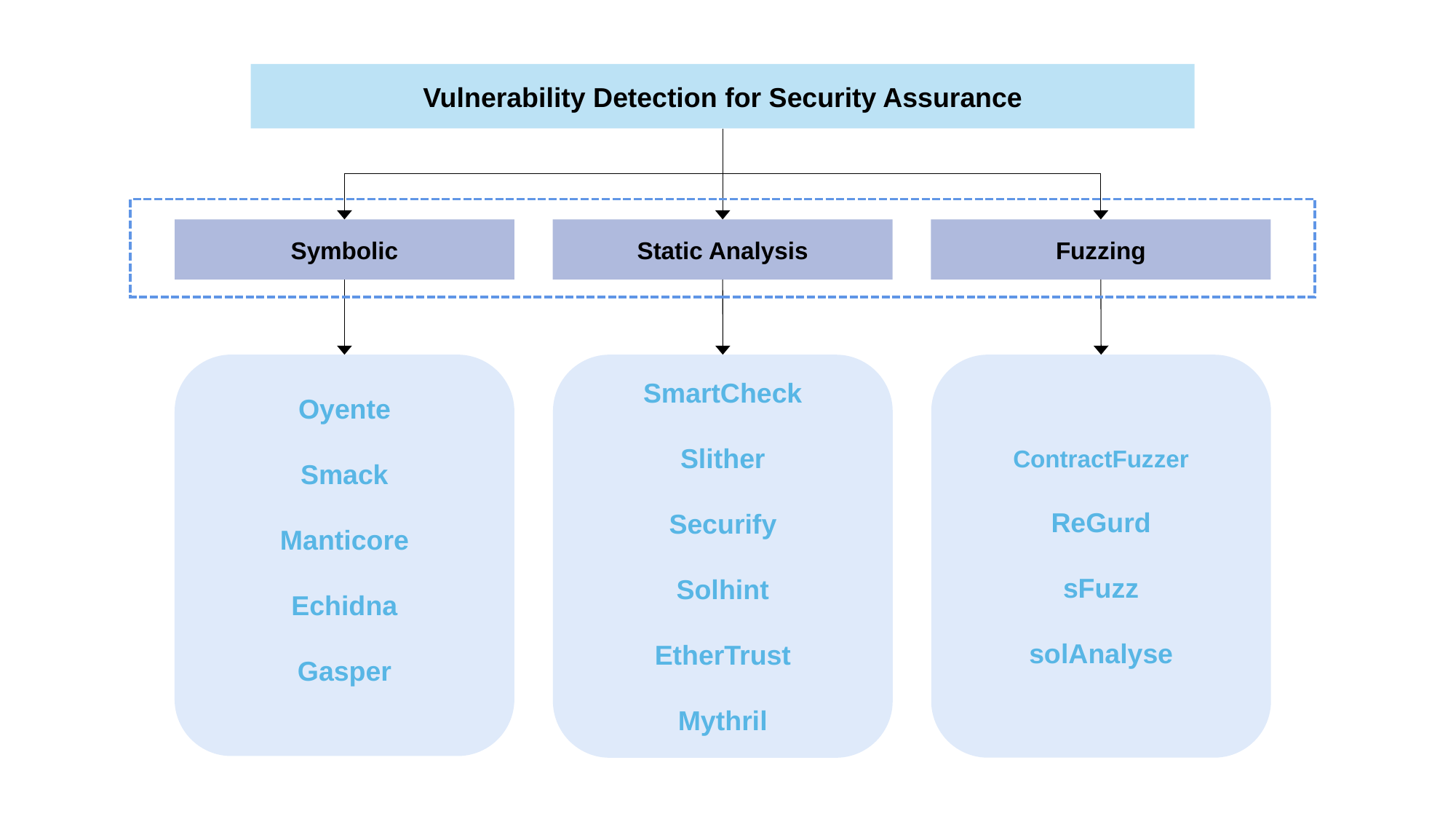

Vulnerability Detection for Security Assurance

Symbolic
Static Analysis
Fuzzing
Oyente

Smack

Manticore

Echidna

Gasper

SmartCheck

Slither

Securify

Solhint

EtherTrust

Mythril
ContractFuzzer

ReGurd

sFuzz

solAnalyse